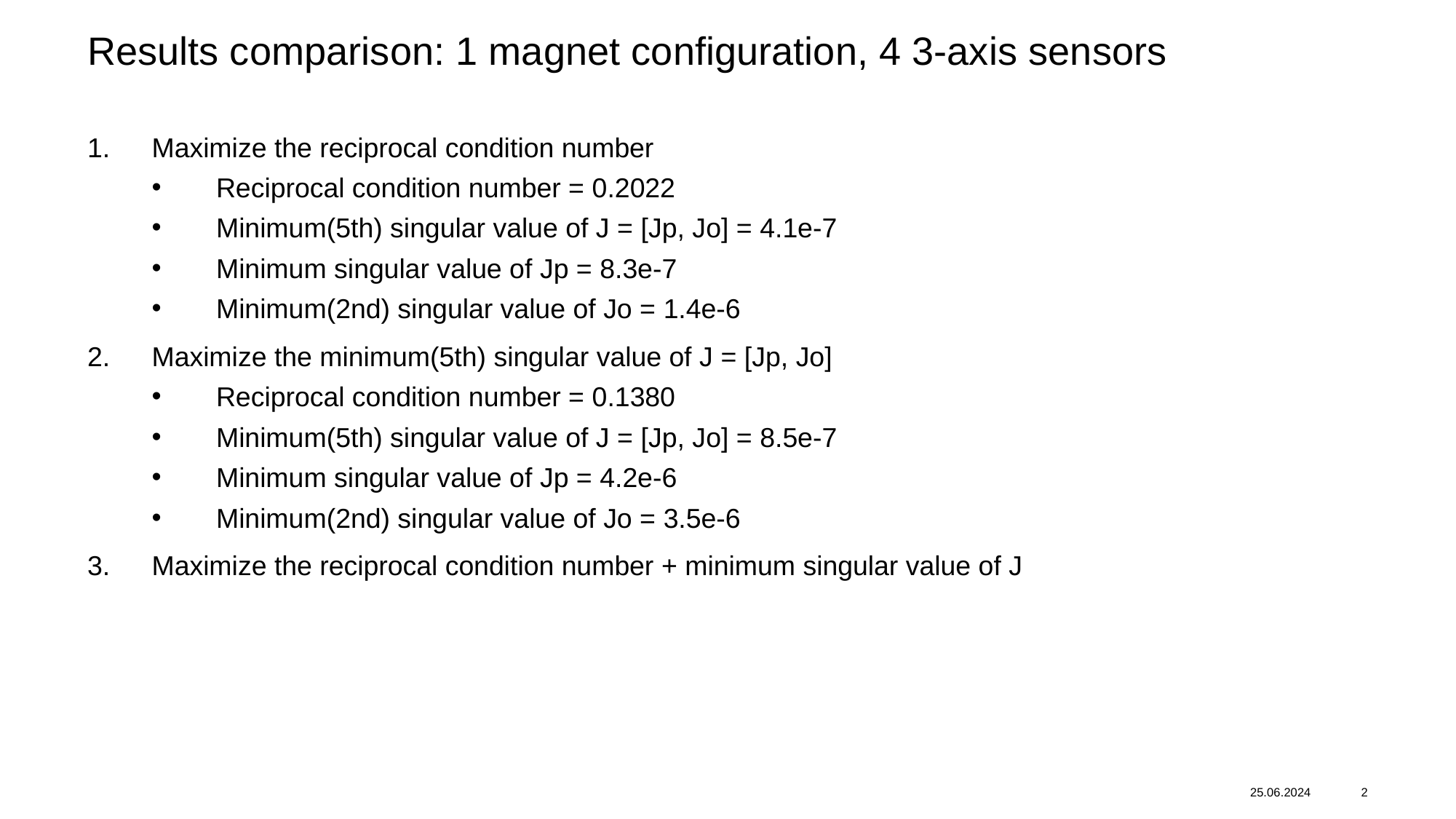

Results comparison: 1 magnet configuration, 4 3-axis sensors
Maximize the reciprocal condition number
Reciprocal condition number = 0.2022
Minimum(5th) singular value of J = [Jp, Jo] = 4.1e-7
Minimum singular value of Jp = 8.3e-7
Minimum(2nd) singular value of Jo = 1.4e-6
Maximize the minimum(5th) singular value of J = [Jp, Jo]
Reciprocal condition number = 0.1380
Minimum(5th) singular value of J = [Jp, Jo] = 8.5e-7
Minimum singular value of Jp = 4.2e-6
Minimum(2nd) singular value of Jo = 3.5e-6
Maximize the reciprocal condition number + minimum singular value of J

25.06.2024
2